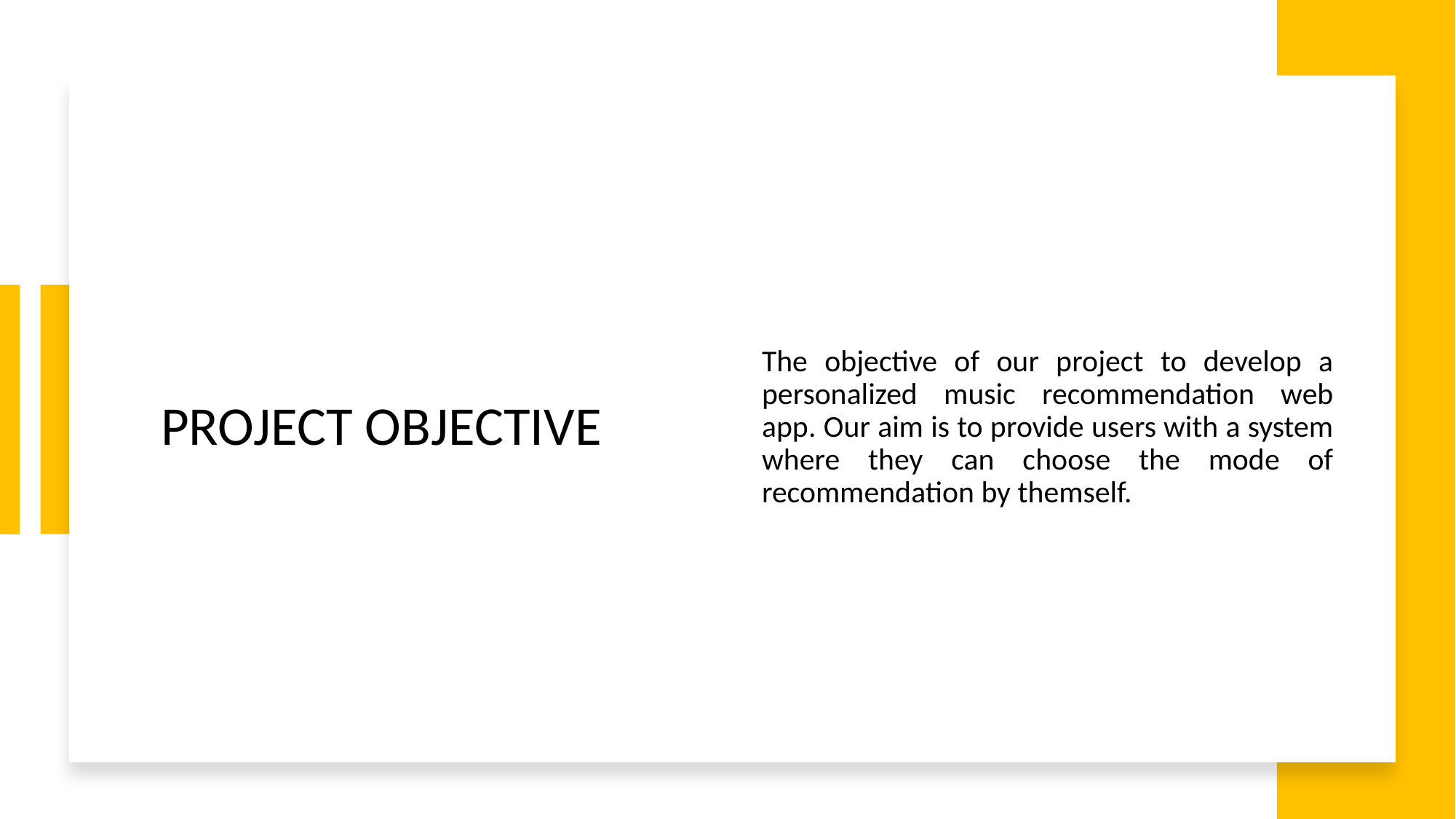

# PROJECT OBJECTIVE
The objective of our project to develop a personalized music recommendation web app. Our aim is to provide users with a system where they can choose the mode of recommendation by themself.